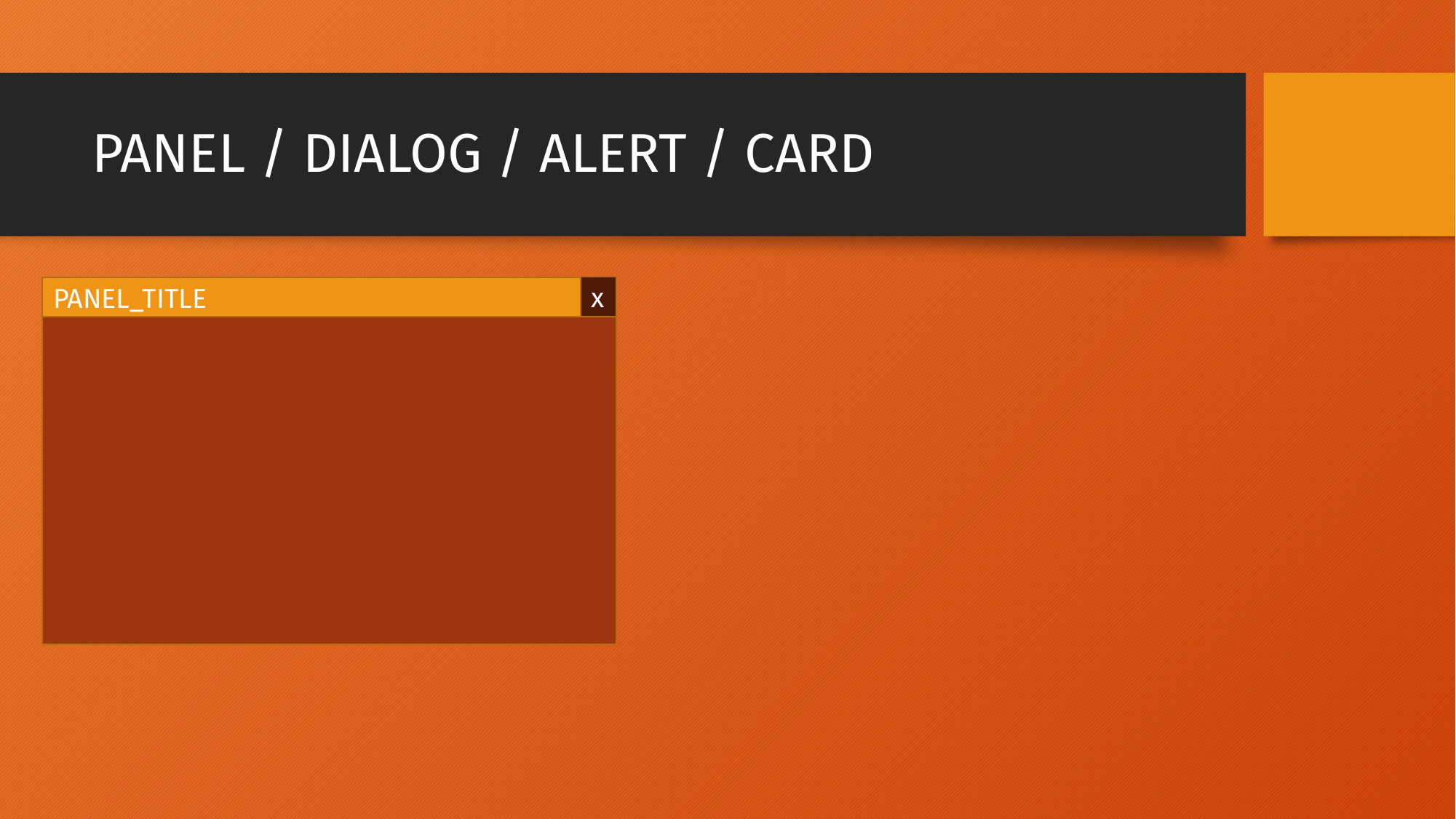

# PANEL / DIALOG / ALERT / CARD
x
PANEL_TITLE